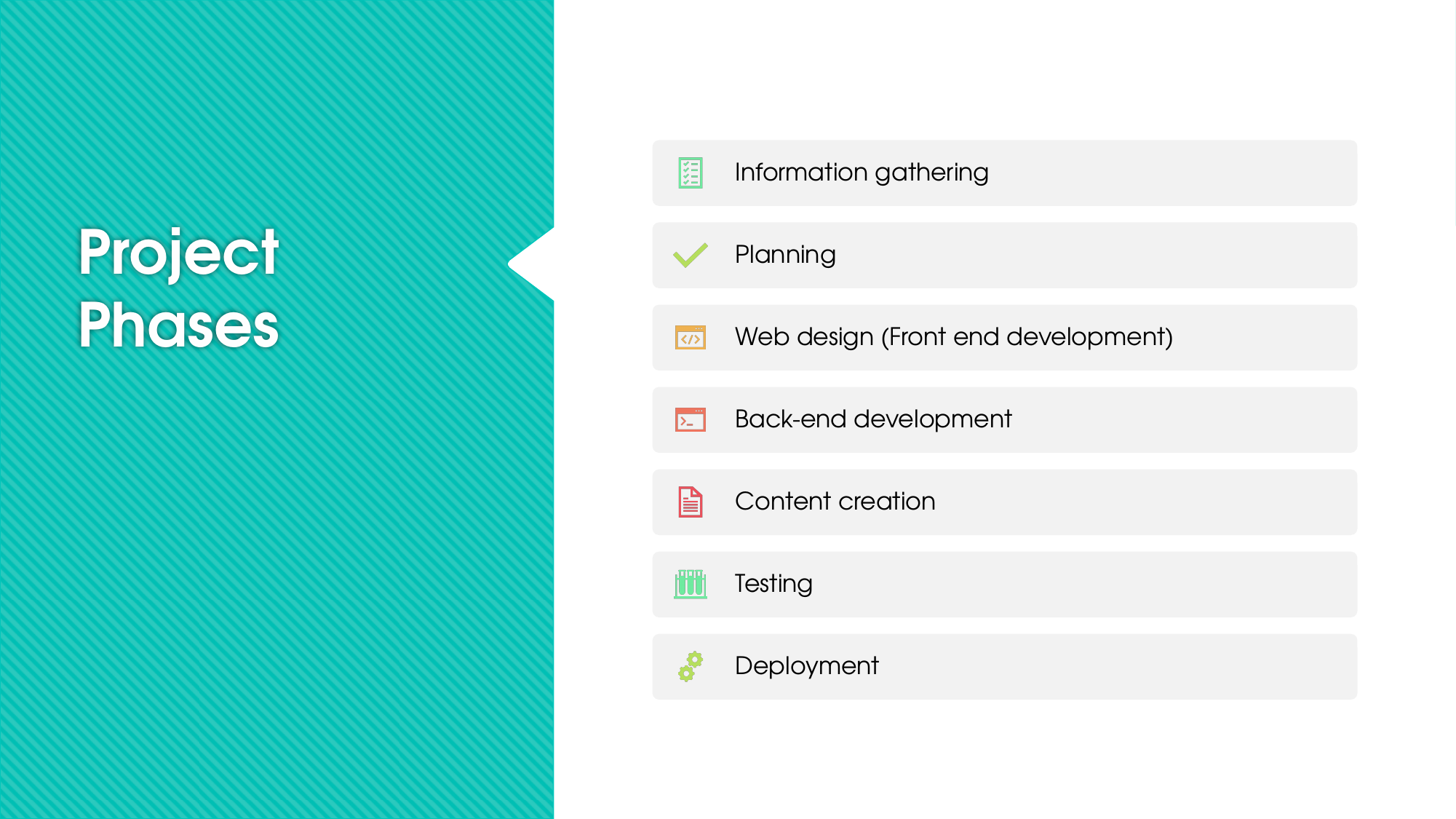

Information gathering
Planning
Web design (Front end development)
Back-end development
Content creation
Testing
Deployment
# Project Phases